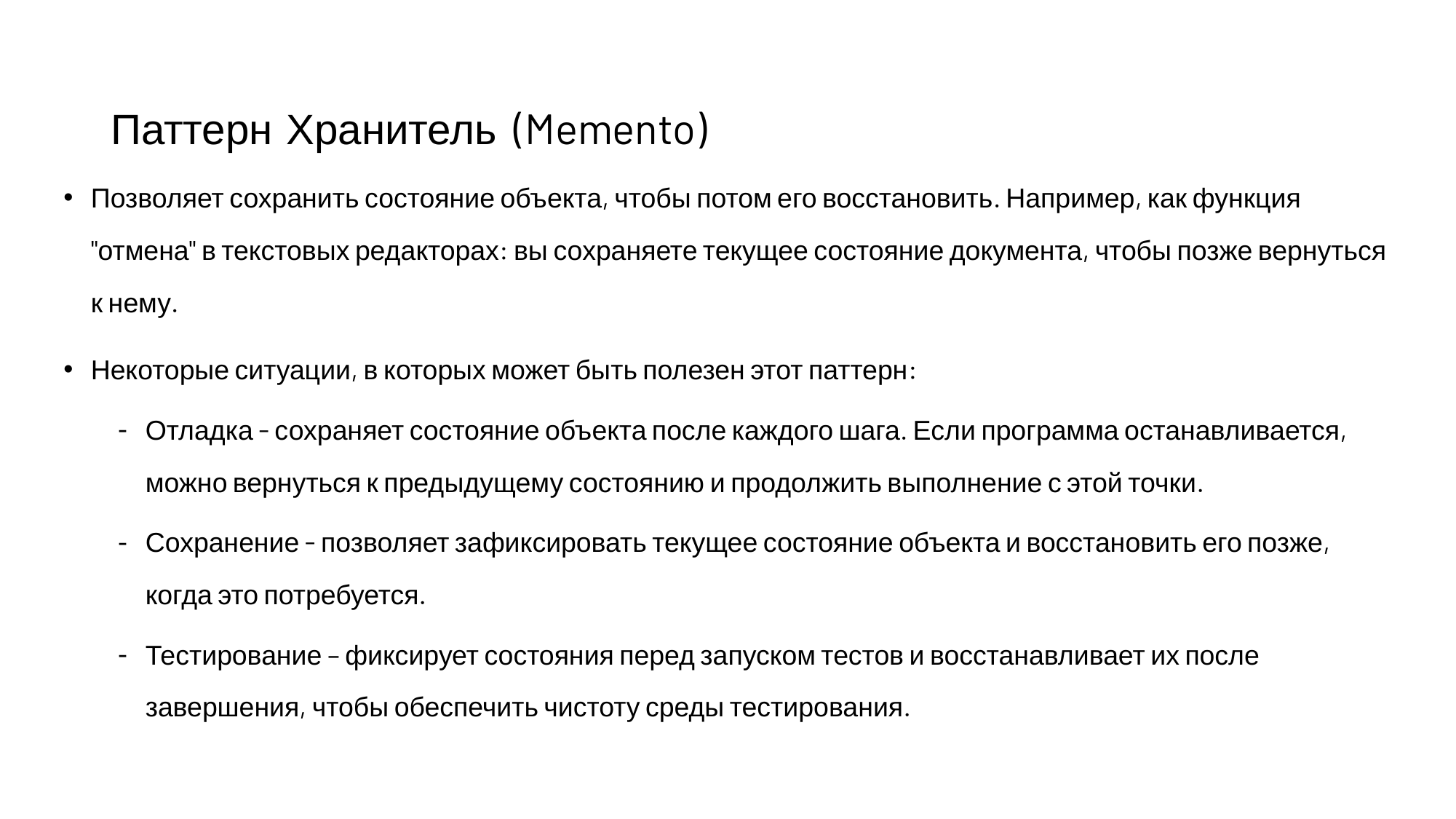

# Паттерн Хранитель  (Memento)
Позволяет сохранить состояние объекта, чтобы потом его восстановить. Например, как функция "отмена" в текстовых редакторах: вы сохраняете текущее состояние документа, чтобы позже вернуться к нему.
Некоторые ситуации, в которых может быть полезен этот паттерн:
Отладка - сохраняет состояние объекта после каждого шага. Если программа останавливается, можно вернуться к предыдущему состоянию и продолжить выполнение с этой точки.
Сохранение - позволяет зафиксировать текущее состояние объекта и восстановить его позже, когда это потребуется.
Тестирование – фиксирует состояния перед запуском тестов и восстанавливает их после завершения, чтобы обеспечить чистоту среды тестирования.